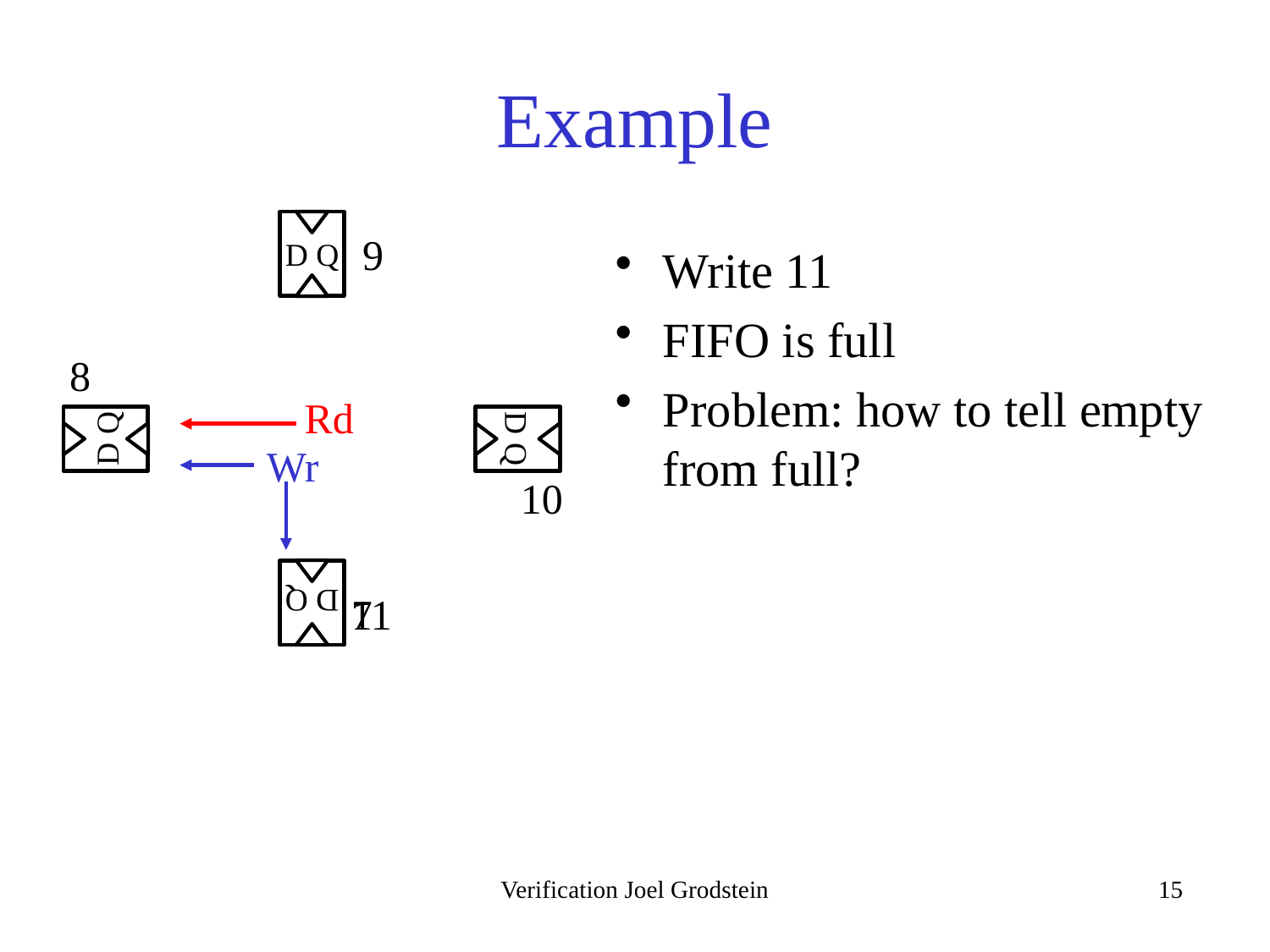

# Example
D Q

9
Write 11
FIFO is full
Problem: how to tell empty from full?
8
Rd
D Q

D Q

Wr
10
D Q

7
11
Verification Joel Grodstein